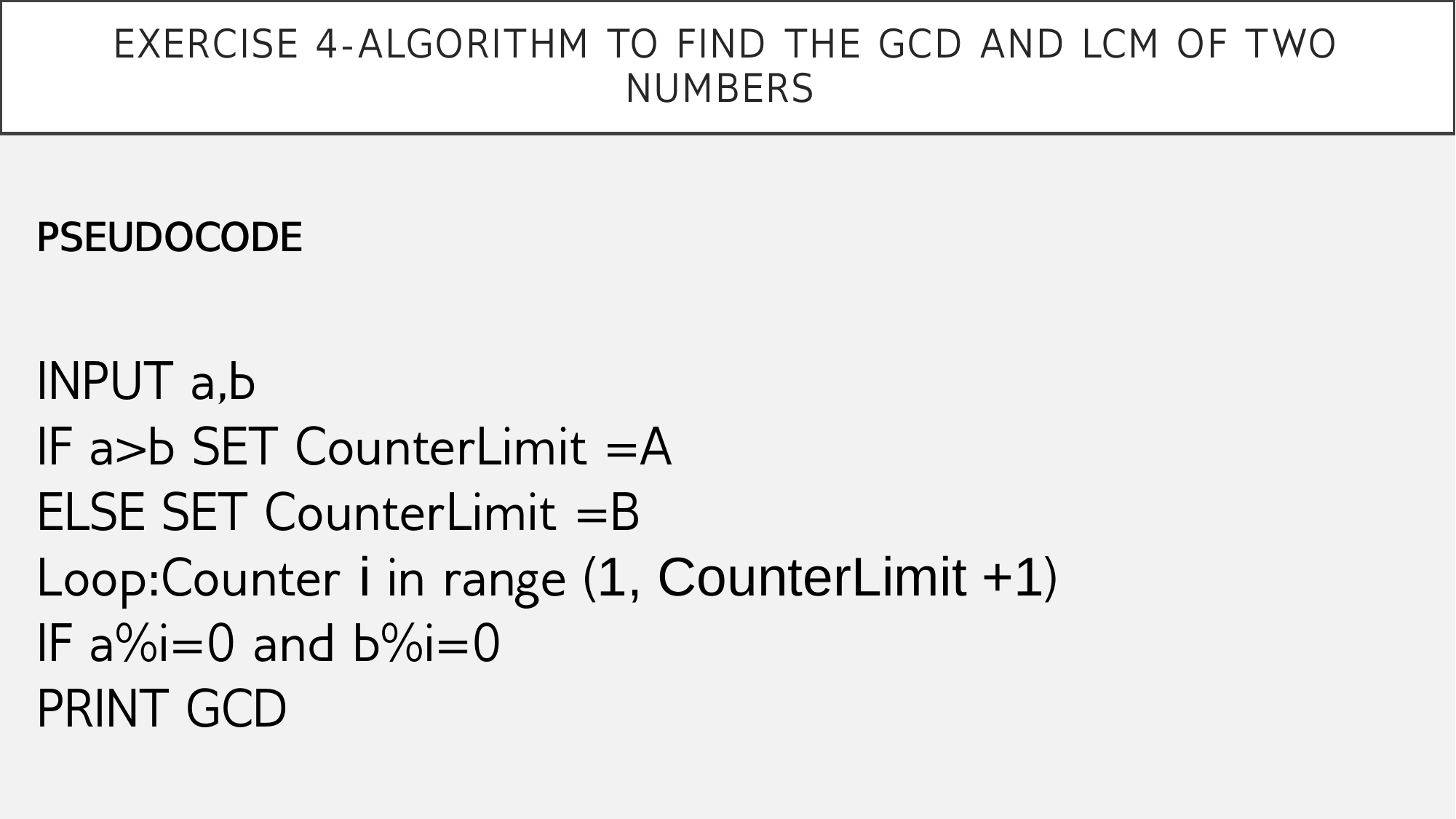

# Exercise 4-algorithm to find the gCD and Lcm of two numbers
PSEUDOCODE

INPUT a,b
IF a>b SET CounterLimit =A
ELSE SET CounterLimit =B
Loop:Counter i in range (1, CounterLimit +1)
IF a%i=0 and b%i=0
PRINT GCD